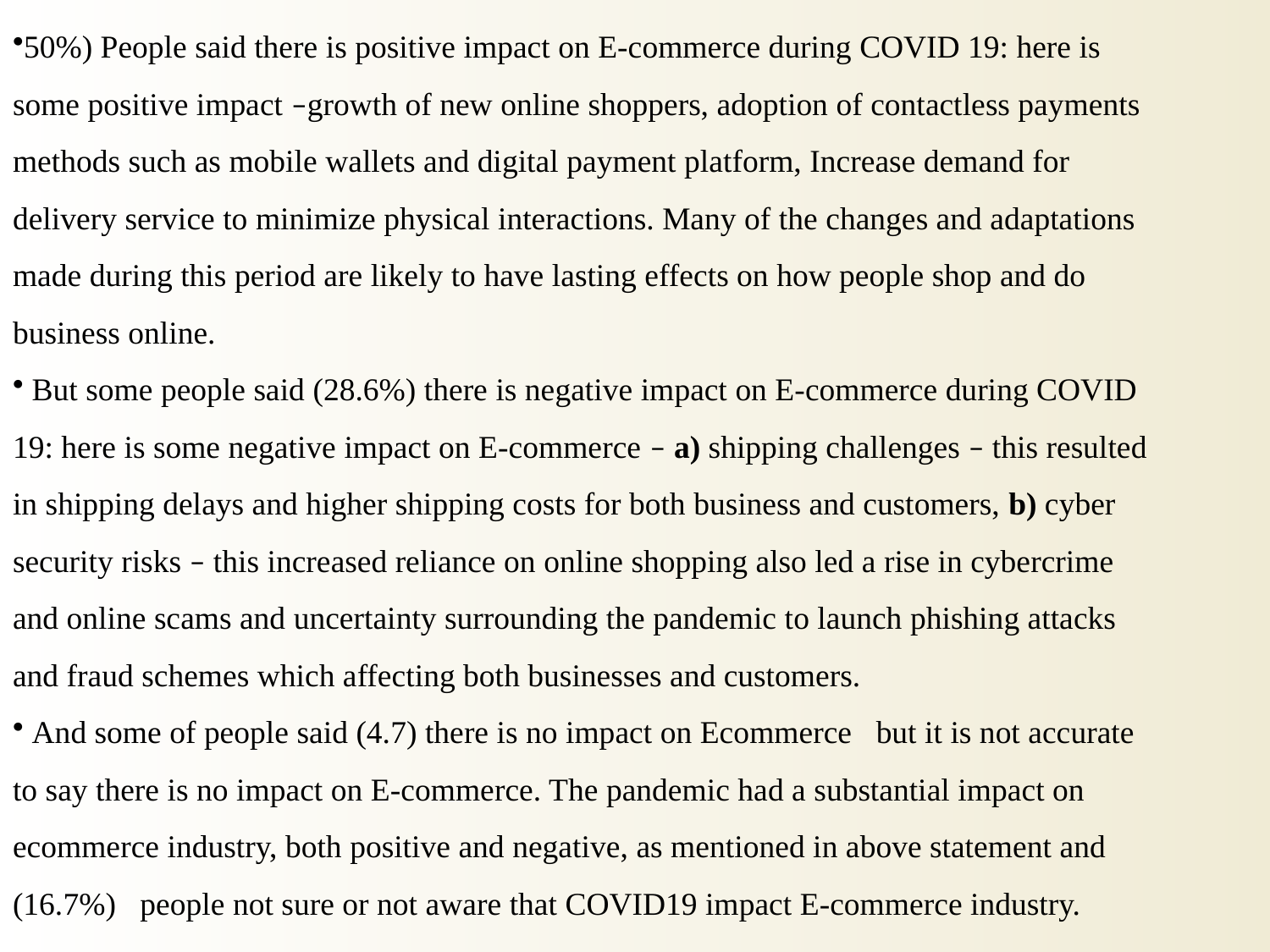

50%) People said there is positive impact on E-commerce during COVID 19: here is some positive impact –growth of new online shoppers, adoption of contactless payments methods such as mobile wallets and digital payment platform, Increase demand for delivery service to minimize physical interactions. Many of the changes and adaptations made during this period are likely to have lasting effects on how people shop and do business online.
 But some people said (28.6%) there is negative impact on E-commerce during COVID 19: here is some negative impact on E-commerce – a) shipping challenges – this resulted in shipping delays and higher shipping costs for both business and customers, b) cyber security risks – this increased reliance on online shopping also led a rise in cybercrime and online scams and uncertainty surrounding the pandemic to launch phishing attacks and fraud schemes which affecting both businesses and customers.
 And some of people said (4.7) there is no impact on Ecommerce   but it is not accurate to say there is no impact on E-commerce. The pandemic had a substantial impact on ecommerce industry, both positive and negative, as mentioned in above statement and (16.7%)   people not sure or not aware that COVID19 impact E-commerce industry.